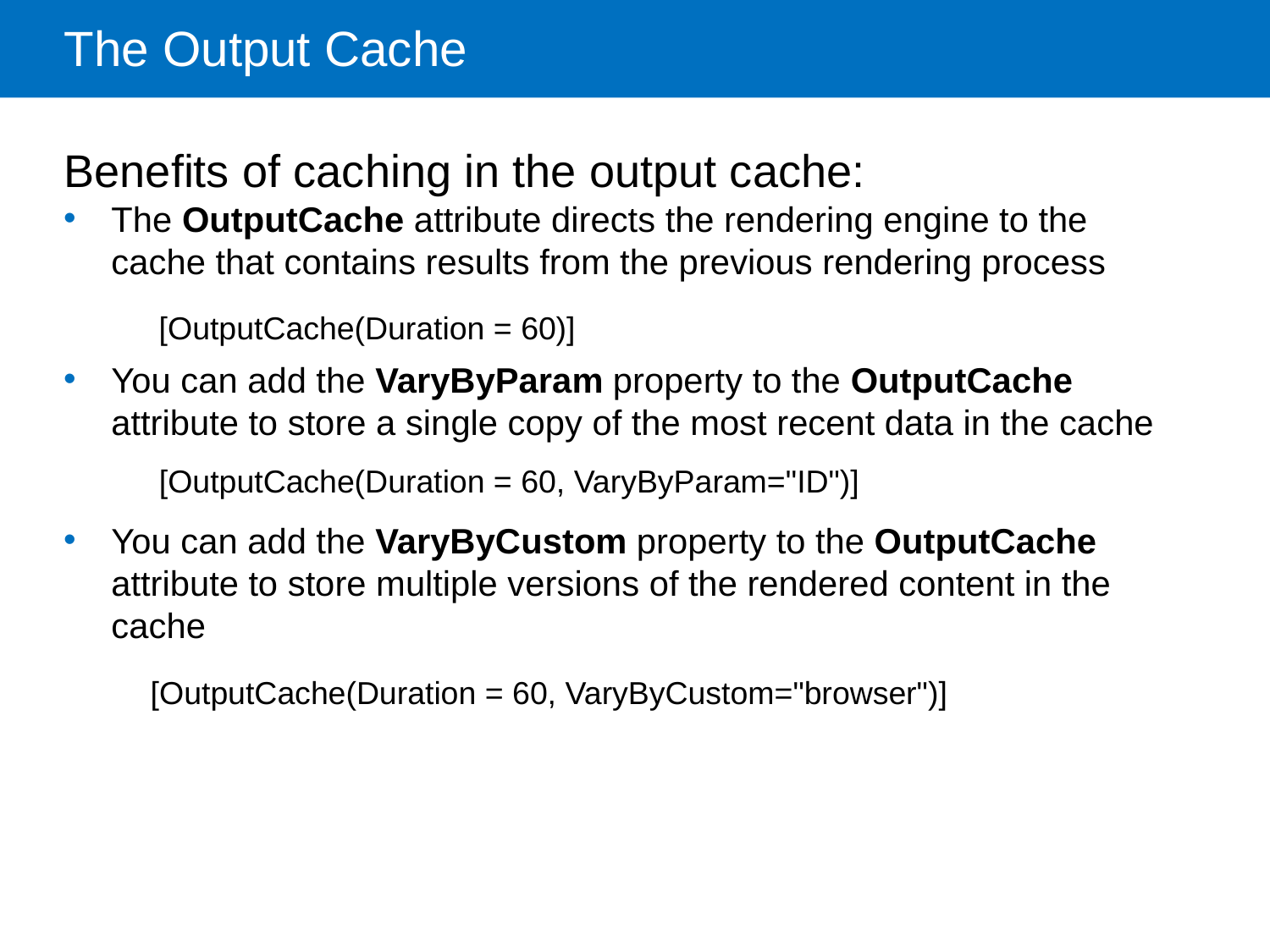

# The Output Cache
Benefits of caching in the output cache:
The OutputCache attribute directs the rendering engine to the cache that contains results from the previous rendering process

You can add the VaryByParam property to the OutputCache attribute to store a single copy of the most recent data in the cache

You can add the VaryByCustom property to the OutputCache attribute to store multiple versions of the rendered content in the cache

[OutputCache(Duration = 60)]
[OutputCache(Duration = 60, VaryByParam="ID")]
[OutputCache(Duration = 60, VaryByCustom="browser")]